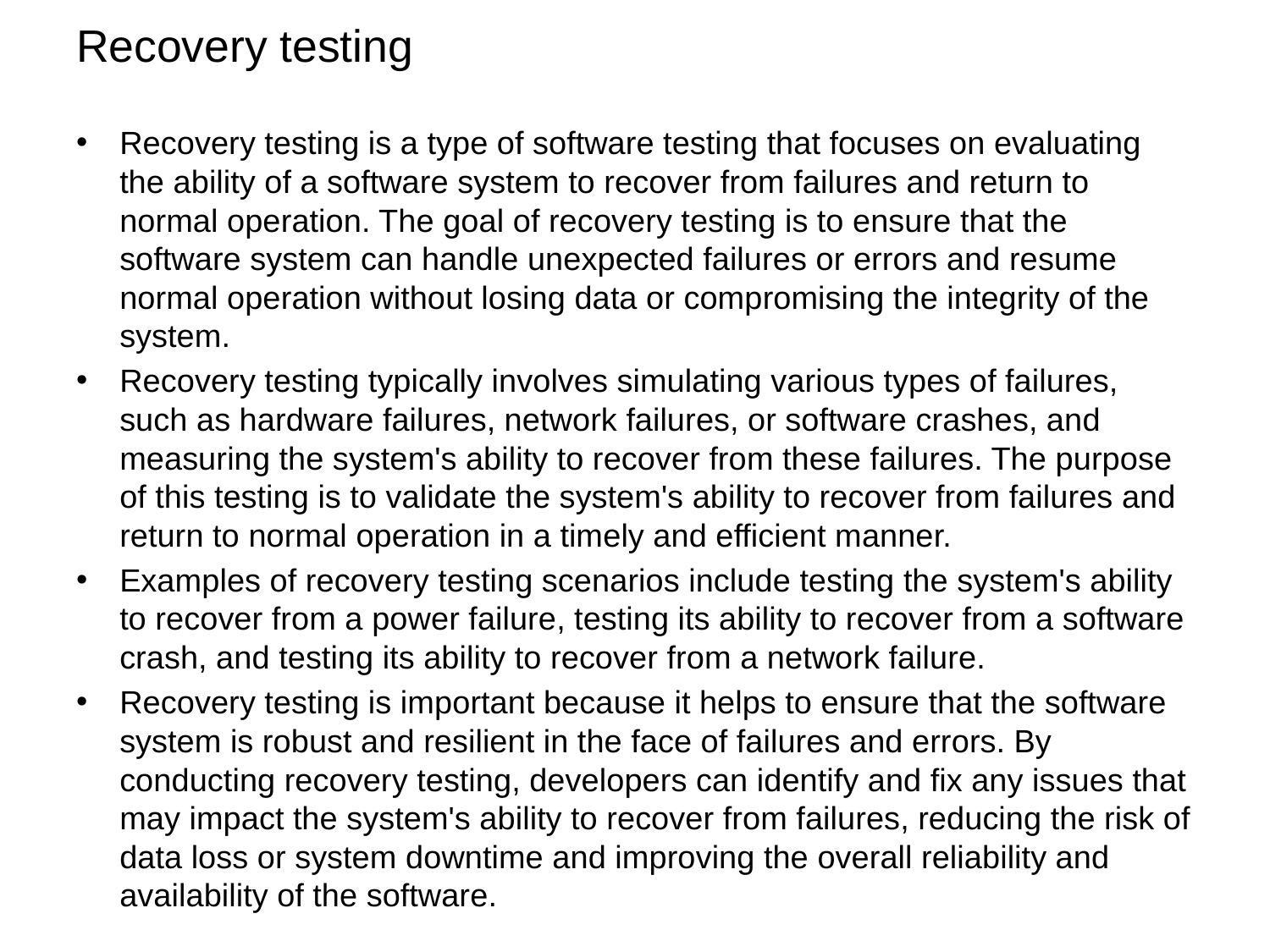

Recovery testing

Recovery testing is a type of software testing that focuses on evaluating the ability of a software system to recover from failures and return to normal operation. The goal of recovery testing is to ensure that the software system can handle unexpected failures or errors and resume normal operation without losing data or compromising the integrity of the system.
Recovery testing typically involves simulating various types of failures, such as hardware failures, network failures, or software crashes, and measuring the system's ability to recover from these failures. The purpose of this testing is to validate the system's ability to recover from failures and return to normal operation in a timely and efficient manner.
Examples of recovery testing scenarios include testing the system's ability to recover from a power failure, testing its ability to recover from a software crash, and testing its ability to recover from a network failure.
Recovery testing is important because it helps to ensure that the software system is robust and resilient in the face of failures and errors. By conducting recovery testing, developers can identify and fix any issues that may impact the system's ability to recover from failures, reducing the risk of data loss or system downtime and improving the overall reliability and availability of the software.